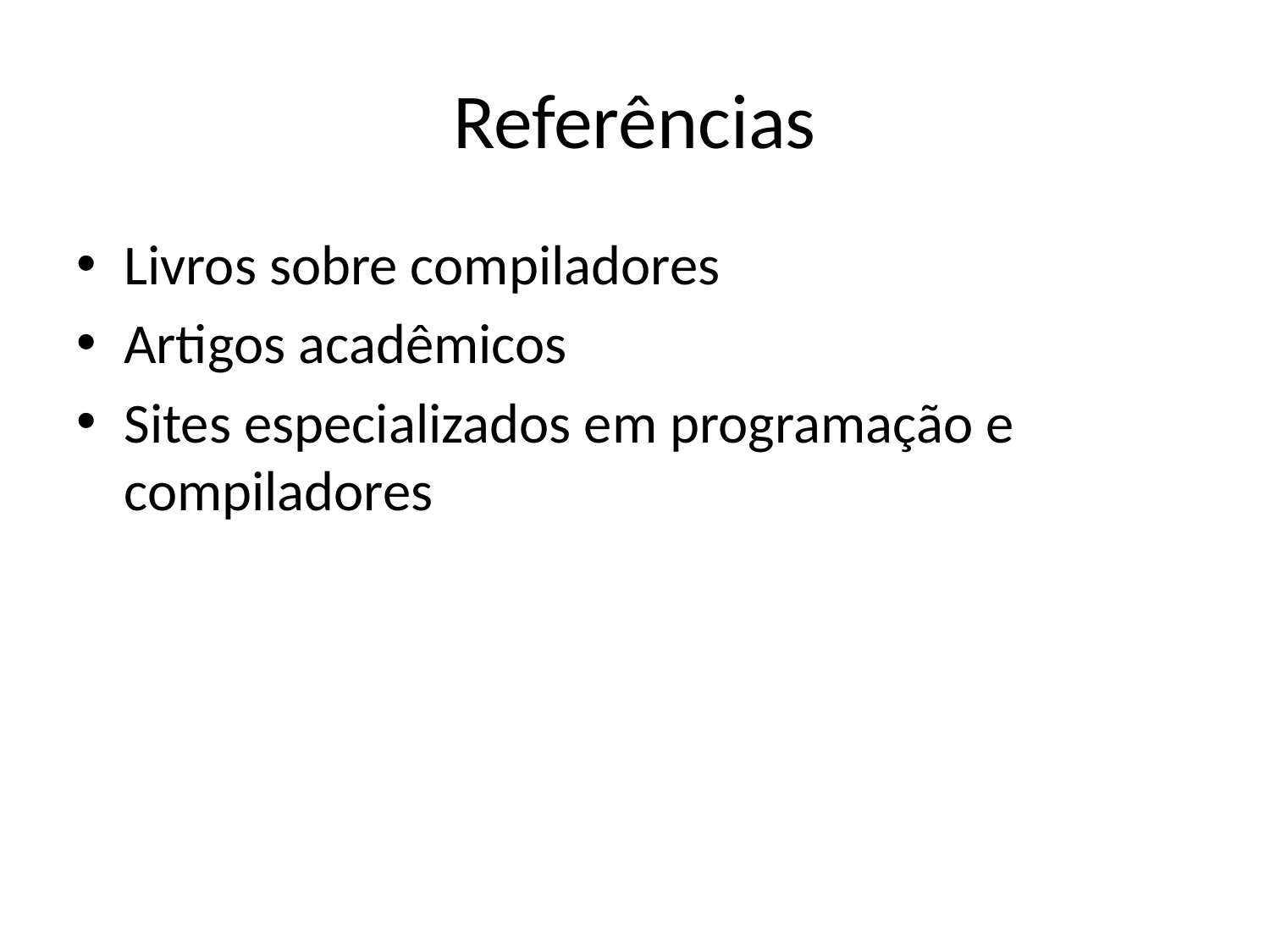

# Referências
Livros sobre compiladores
Artigos acadêmicos
Sites especializados em programação e compiladores